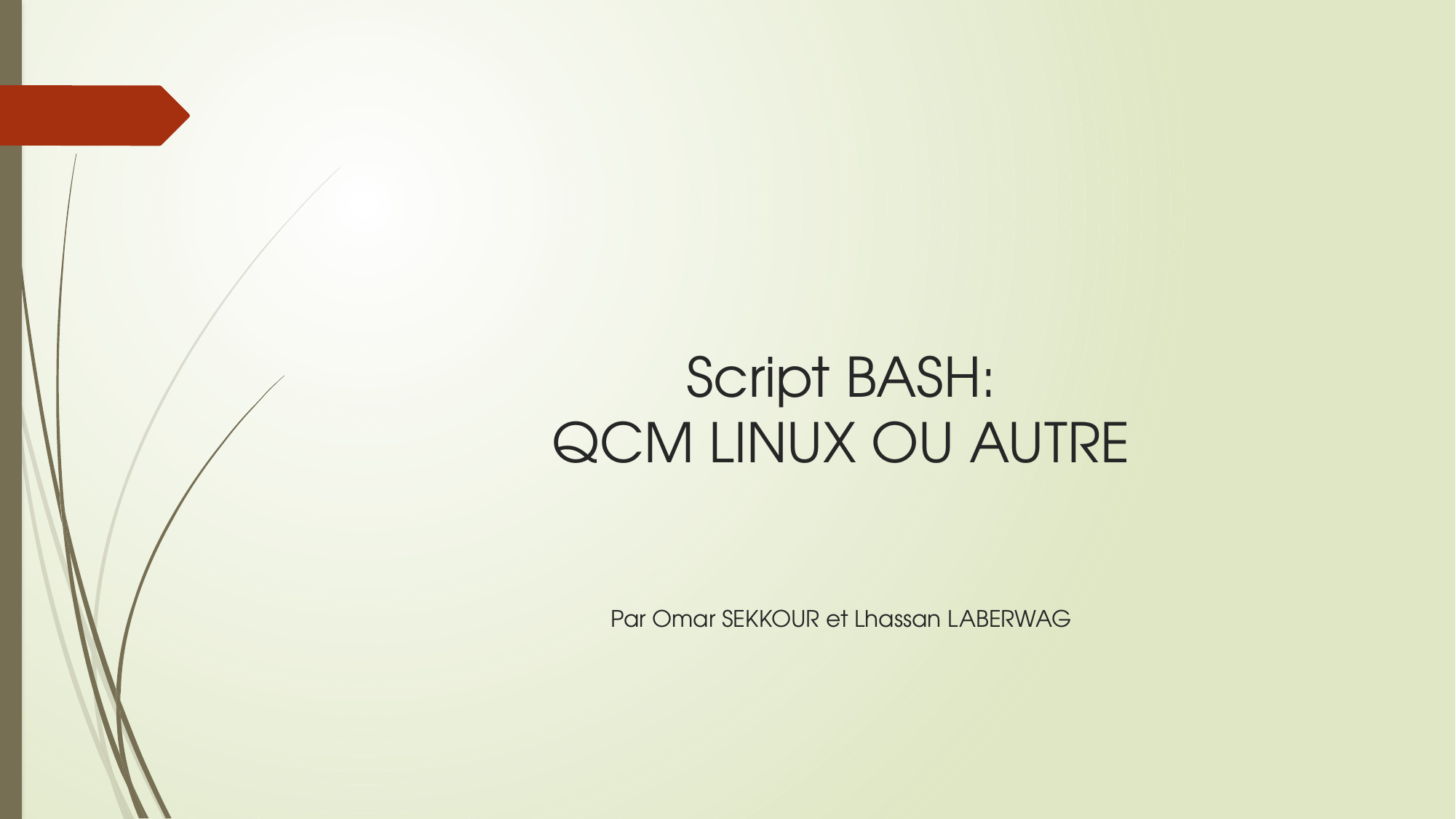

# Script BASH: QCM LINUX OU AUTRE Par Omar SEKKOUR et Lhassan LABERWAG